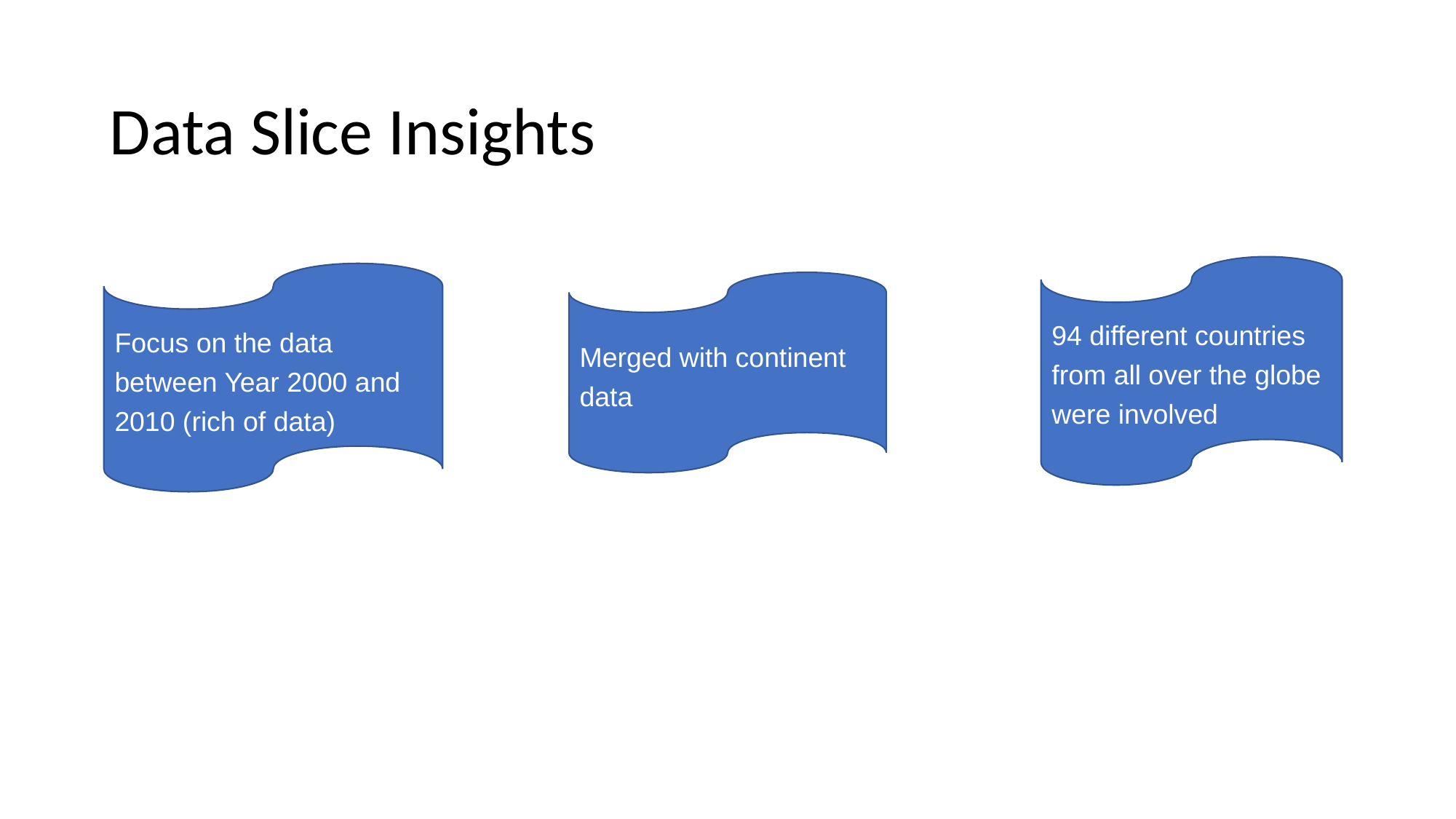

Data Slice Insights
94 different countries from all over the globe were involved
Focus on the data between Year 2000 and 2010 (rich of data)
Merged with continent data